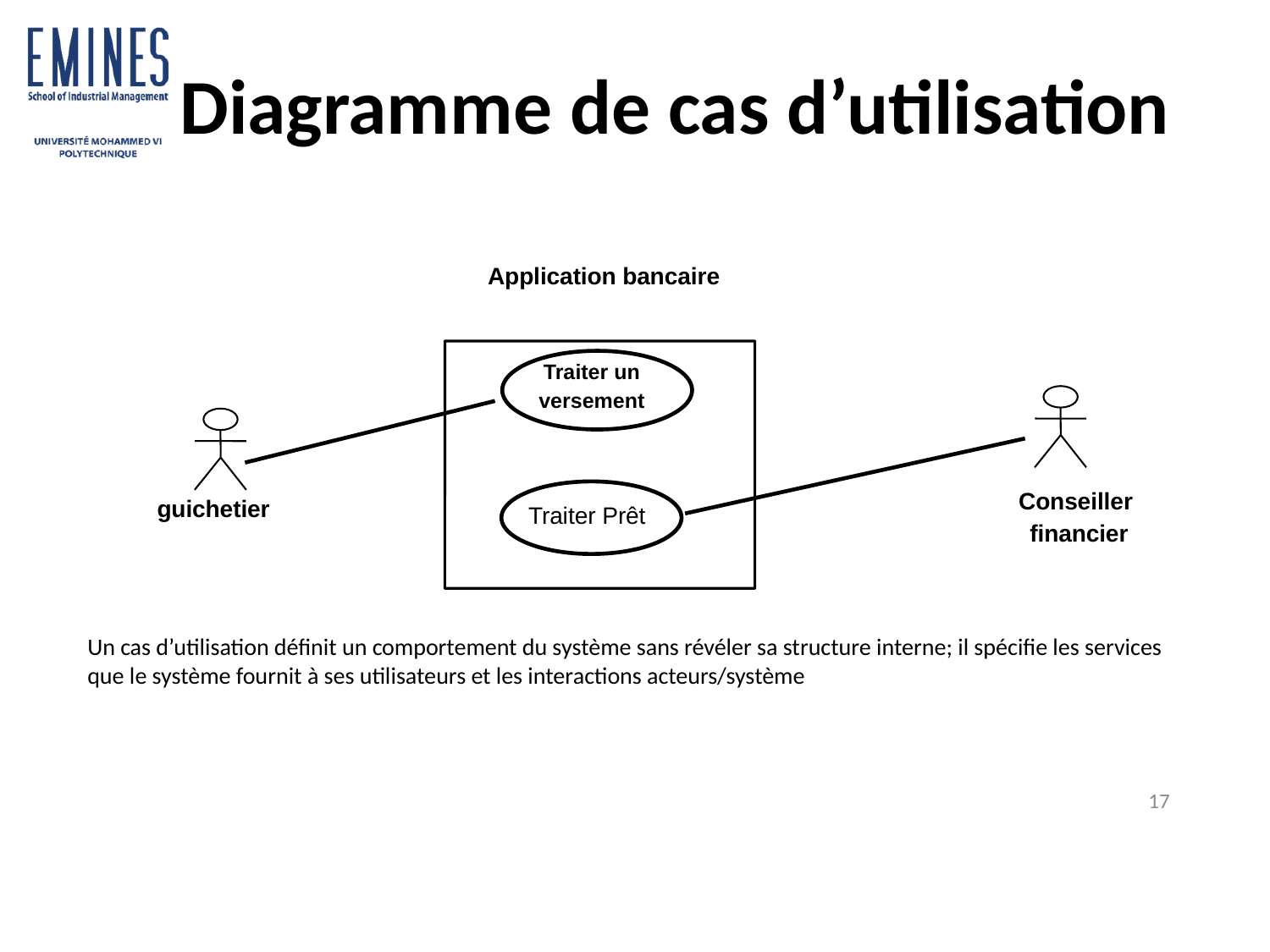

Diagramme de cas d’utilisation
Application bancaire

Traiter un
versement

Conseiller
financier
guichetier
Traiter Prêt
Un cas d’utilisation définit un comportement du système sans révéler sa structure interne; il spécifie les services que le système fournit à ses utilisateurs et les interactions acteurs/système
17